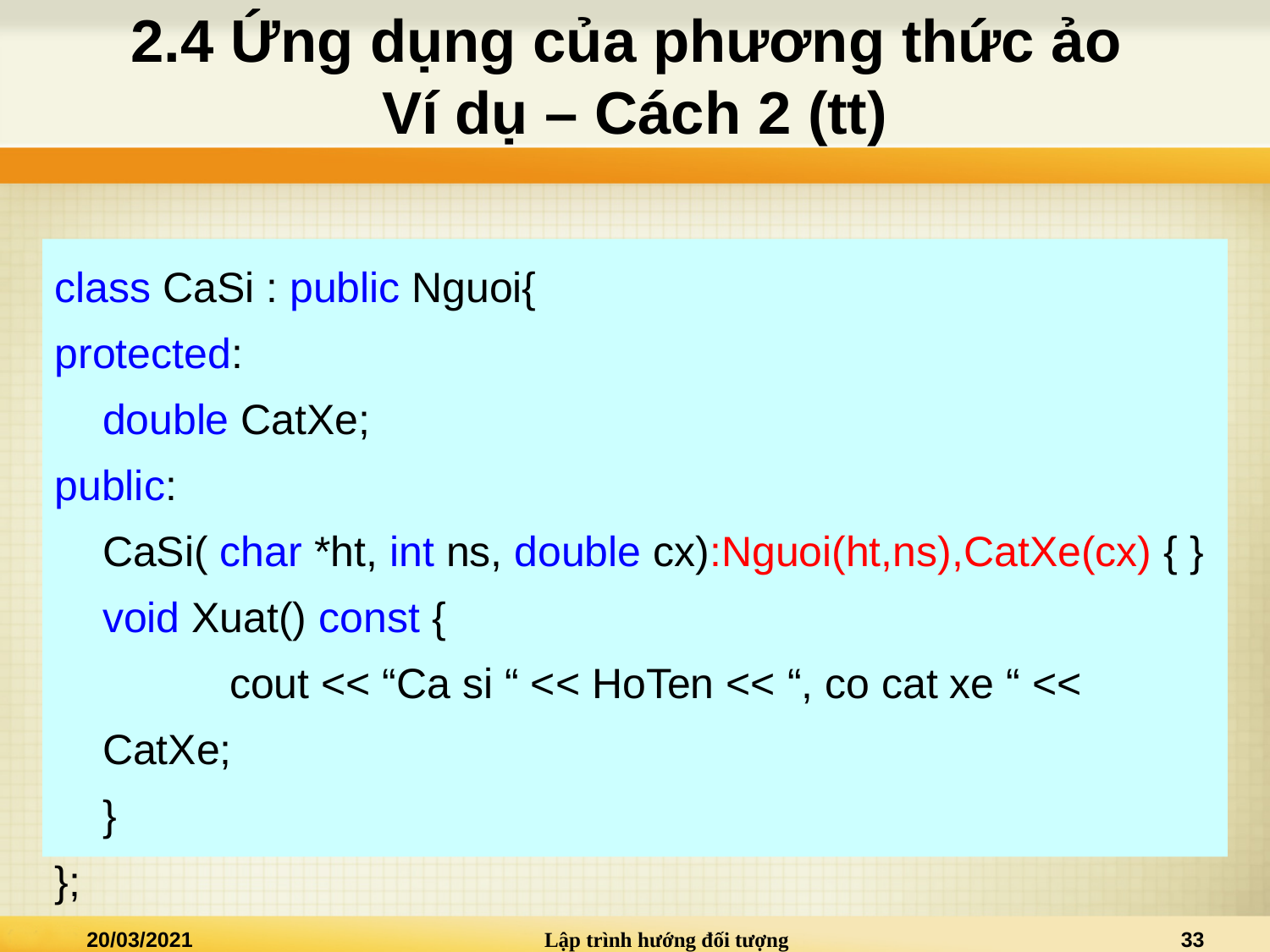

# 2.4 Ứng dụng của phương thức ảo Ví dụ – Cách 2 (tt)
class CaSi : public Nguoi{
protected:
	double CatXe;
public:
	CaSi( char *ht, int ns, double cx):Nguoi(ht,ns),CatXe(cx) { }
	void Xuat() const {
		cout << “Ca si “ << HoTen << “, co cat xe “ << CatXe;
	}
};
20/03/2021
Lập trình hướng đối tượng
33